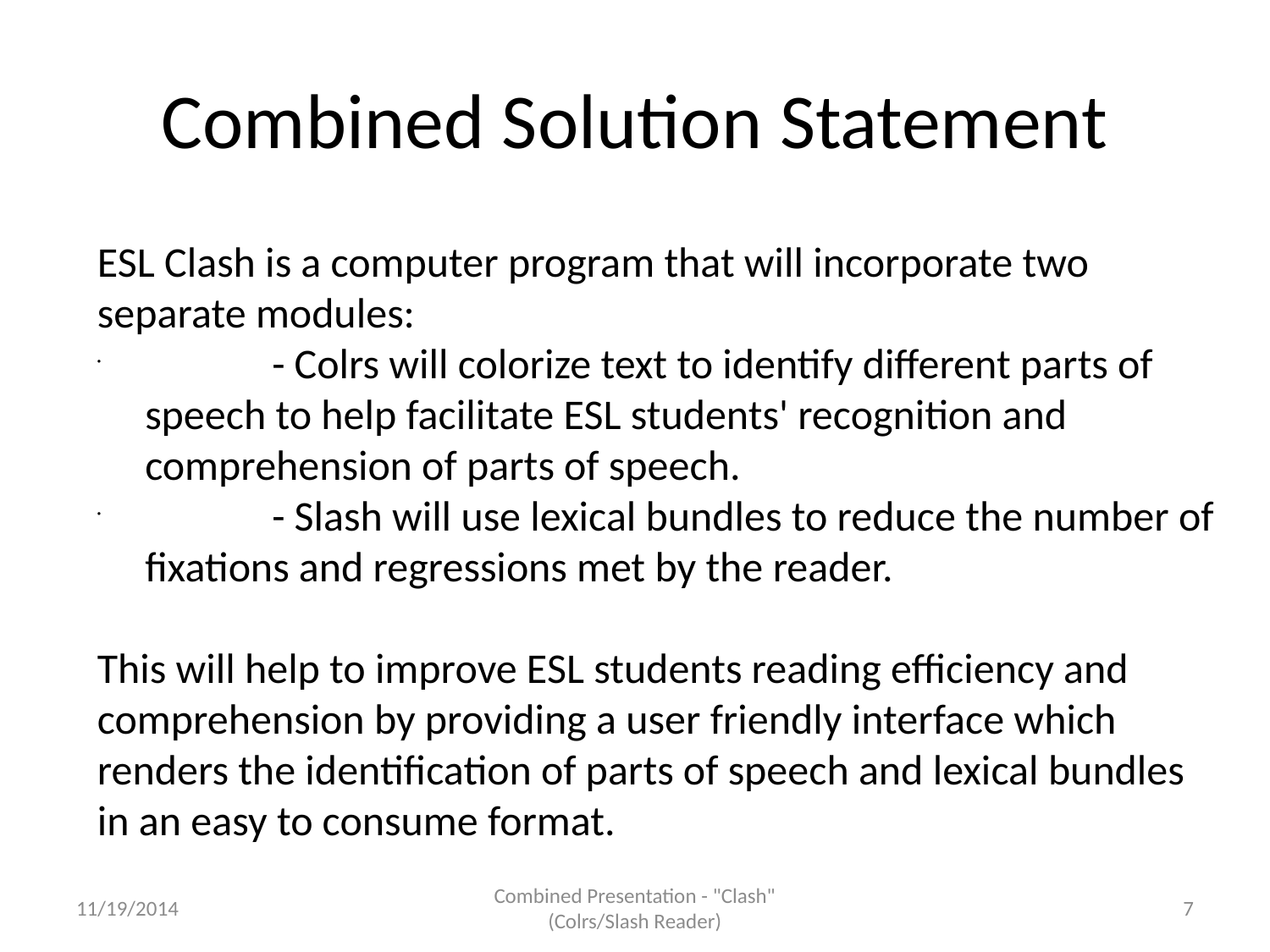

# Combined Solution Statement
ESL Clash is a computer program that will incorporate two separate modules:
	- Colrs will colorize text to identify different parts of speech to help facilitate ESL students' recognition and comprehension of parts of speech.
	- Slash will use lexical bundles to reduce the number of fixations and regressions met by the reader.

This will help to improve ESL students reading efficiency and comprehension by providing a user friendly interface which renders the identification of parts of speech and lexical bundles in an easy to consume format.

11/19/2014
Combined Presentation - "Clash" (Colrs/Slash Reader)
7